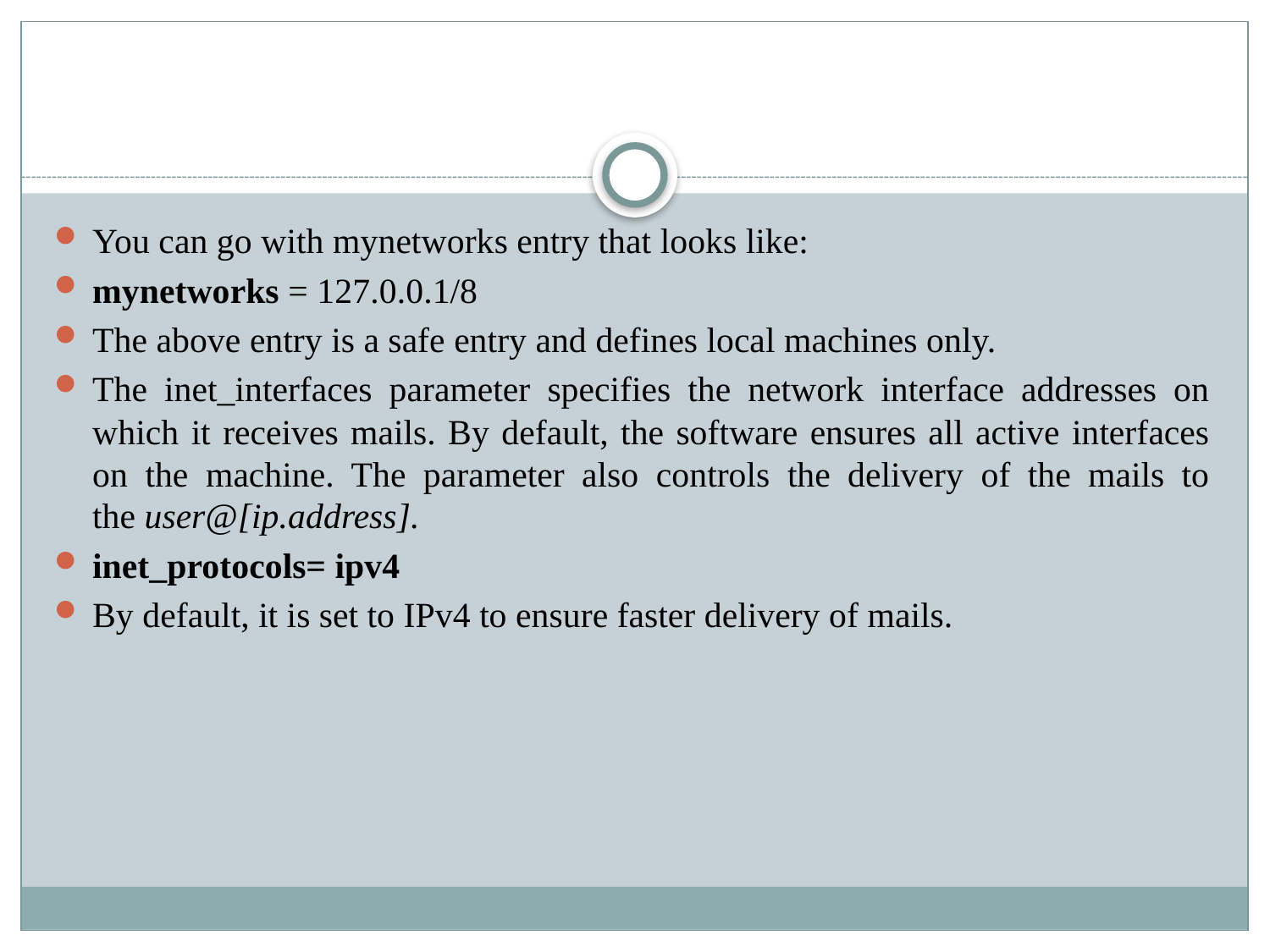

#
You can go with mynetworks entry that looks like:
mynetworks = 127.0.0.1/8
The above entry is a safe entry and defines local machines only.
The inet_interfaces parameter specifies the network interface addresses on which it receives mails. By default, the software ensures all active interfaces on the machine. The parameter also controls the delivery of the mails to the user@[ip.address].
inet_protocols= ipv4
By default, it is set to IPv4 to ensure faster delivery of mails.